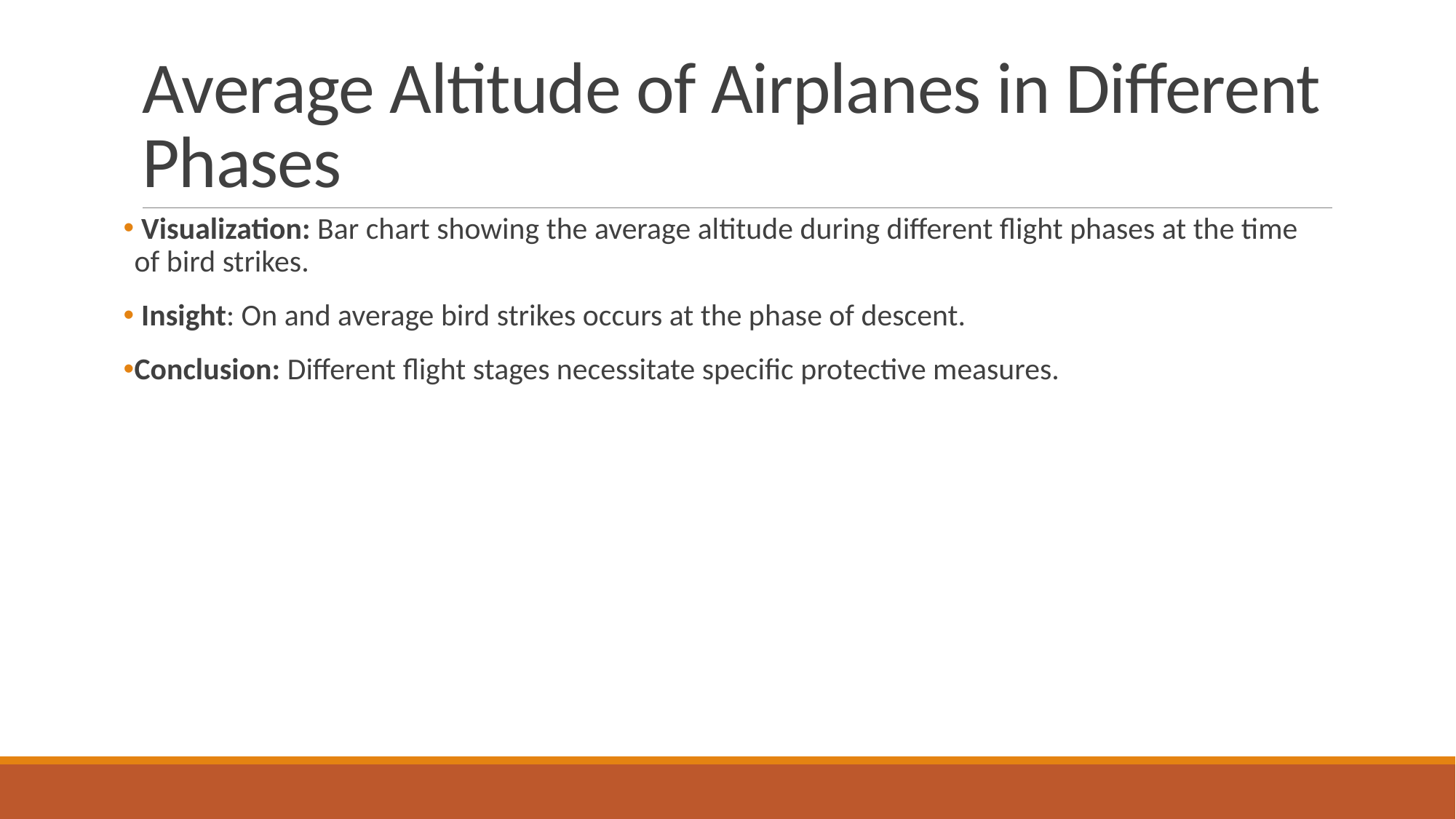

# Average Altitude of Airplanes in Different Phases
 Visualization: Bar chart showing the average altitude during different flight phases at the time of bird strikes.
 Insight: On and average bird strikes occurs at the phase of descent.
Conclusion: Different flight stages necessitate specific protective measures.